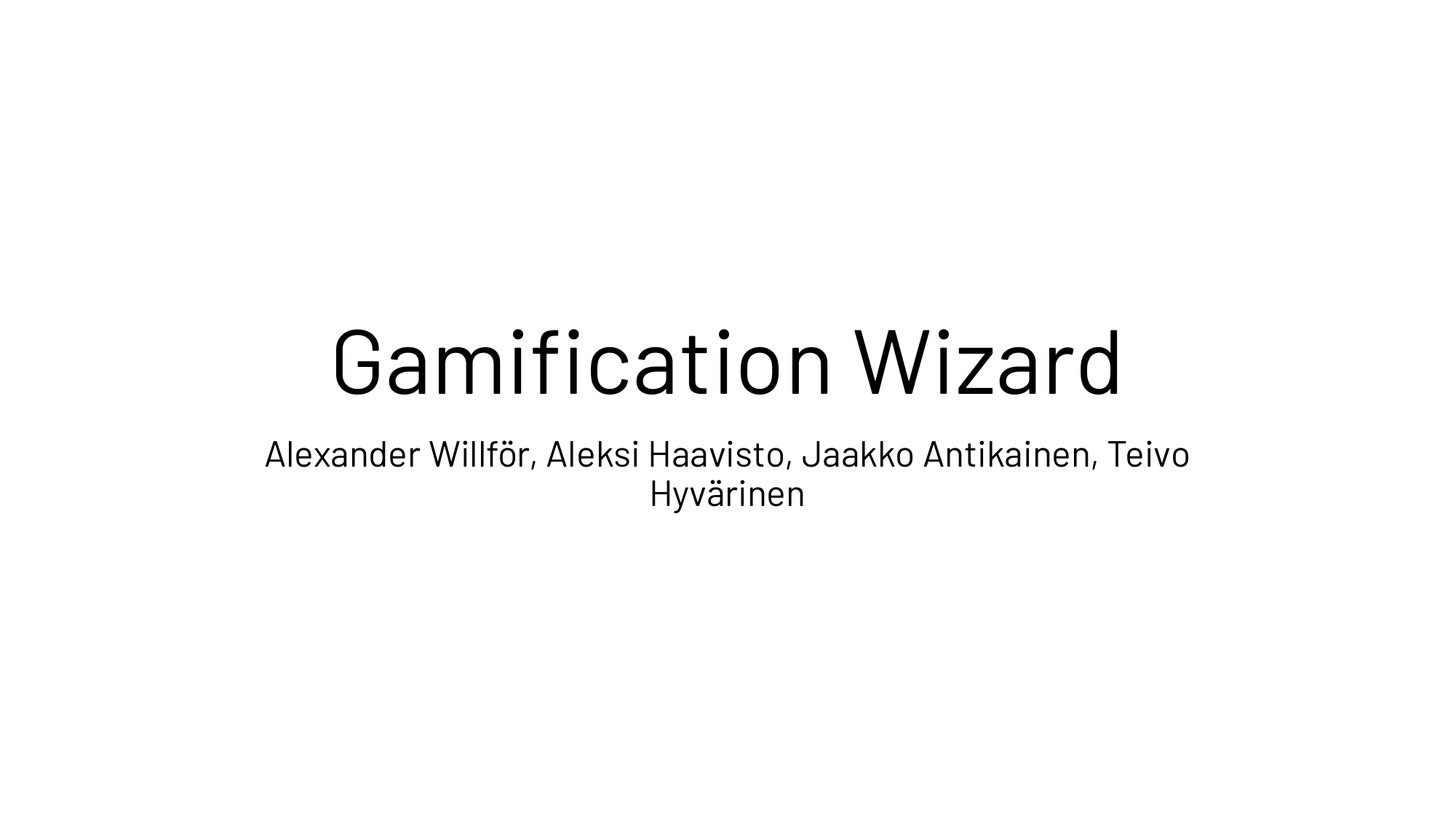

# Gamification Wizard
Alexander Willför, Aleksi Haavisto, Jaakko Antikainen, Teivo Hyvärinen